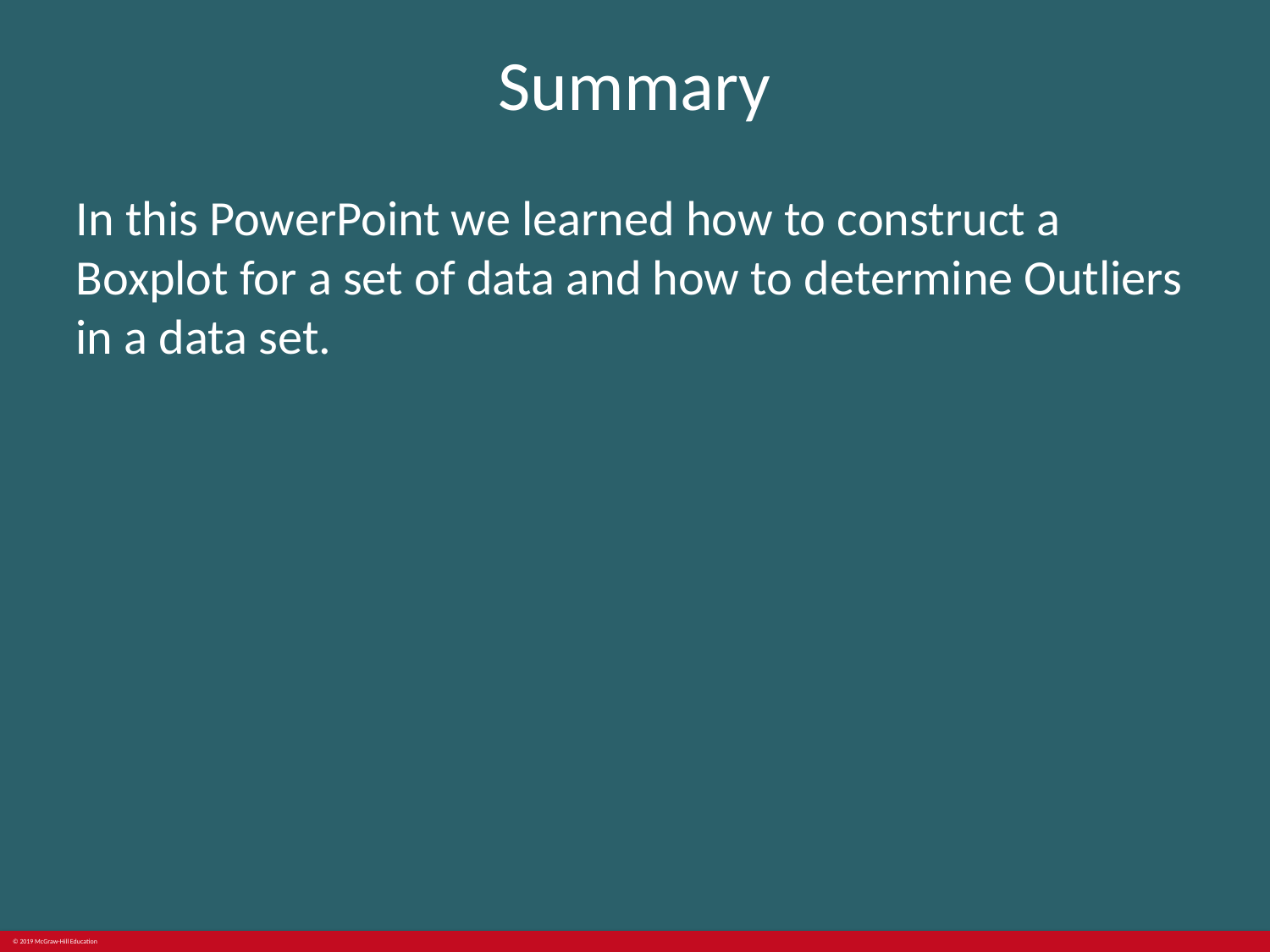

# Summary
In this PowerPoint we learned how to construct a Boxplot for a set of data and how to determine Outliers in a data set.